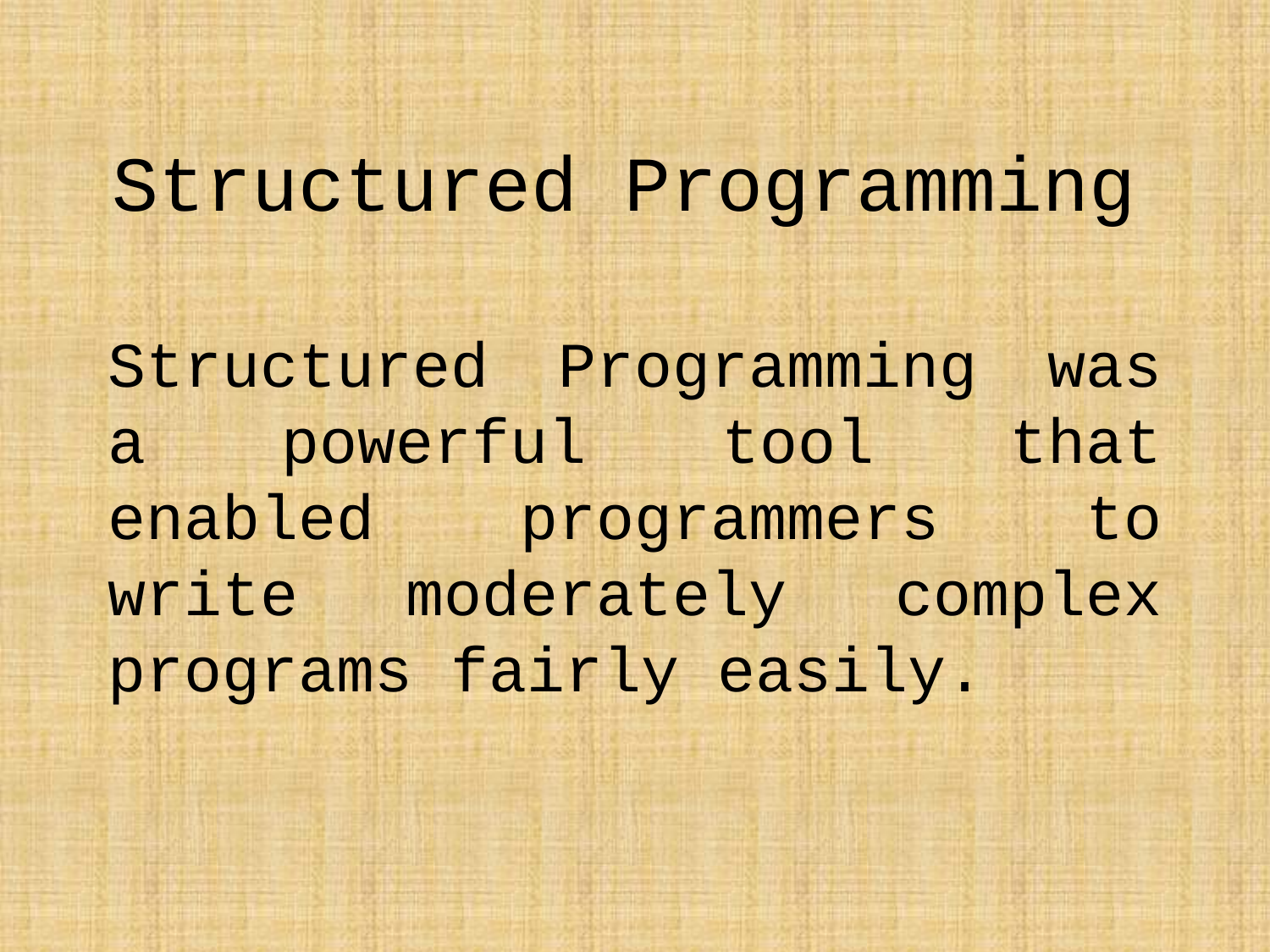

# Structured Programming
Structured Programming was a powerful tool that enabled programmers to write moderately complex programs fairly easily.